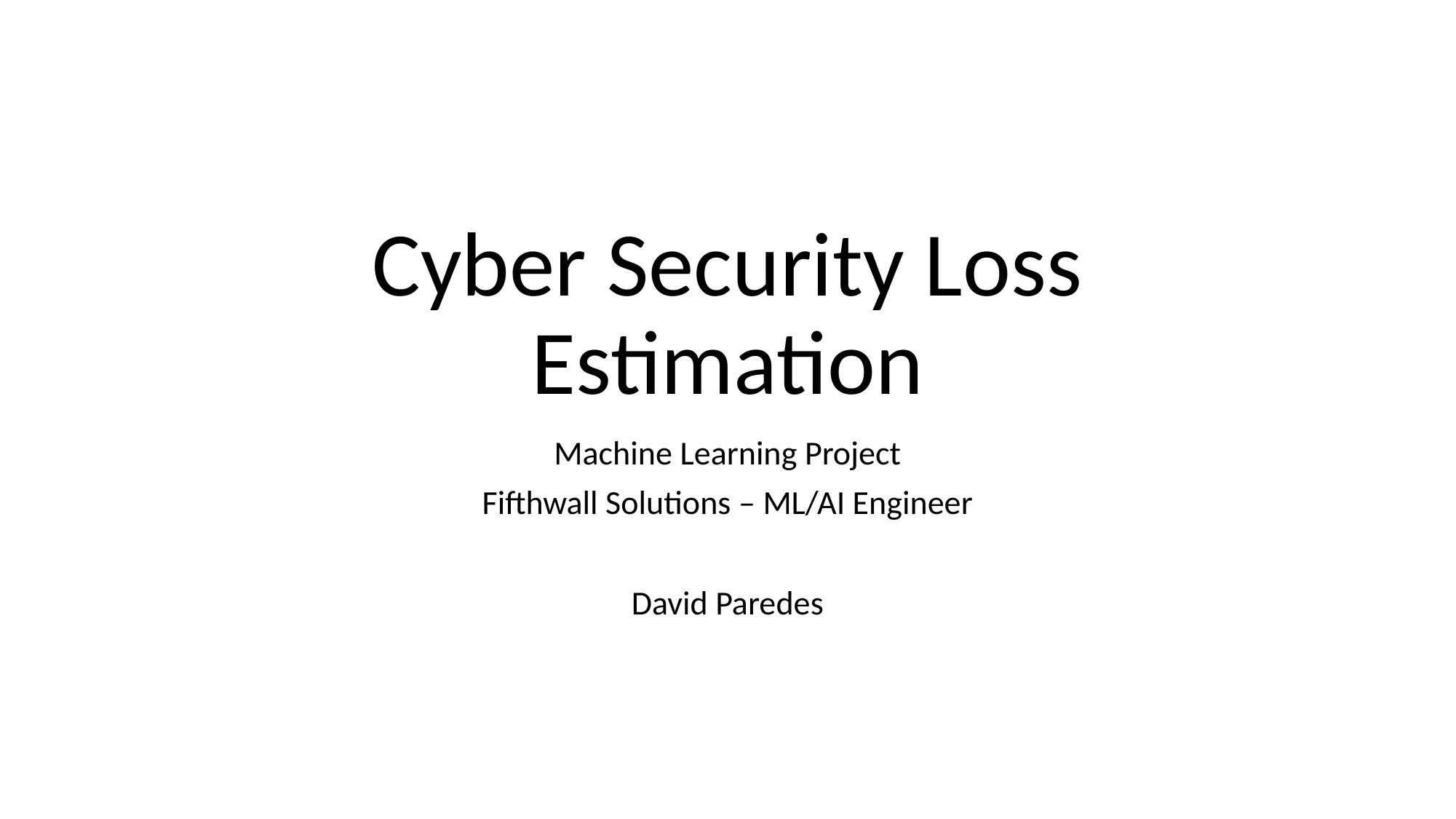

# Cyber Security Loss Estimation
Machine Learning Project
Fifthwall Solutions – ML/AI Engineer

David Paredes